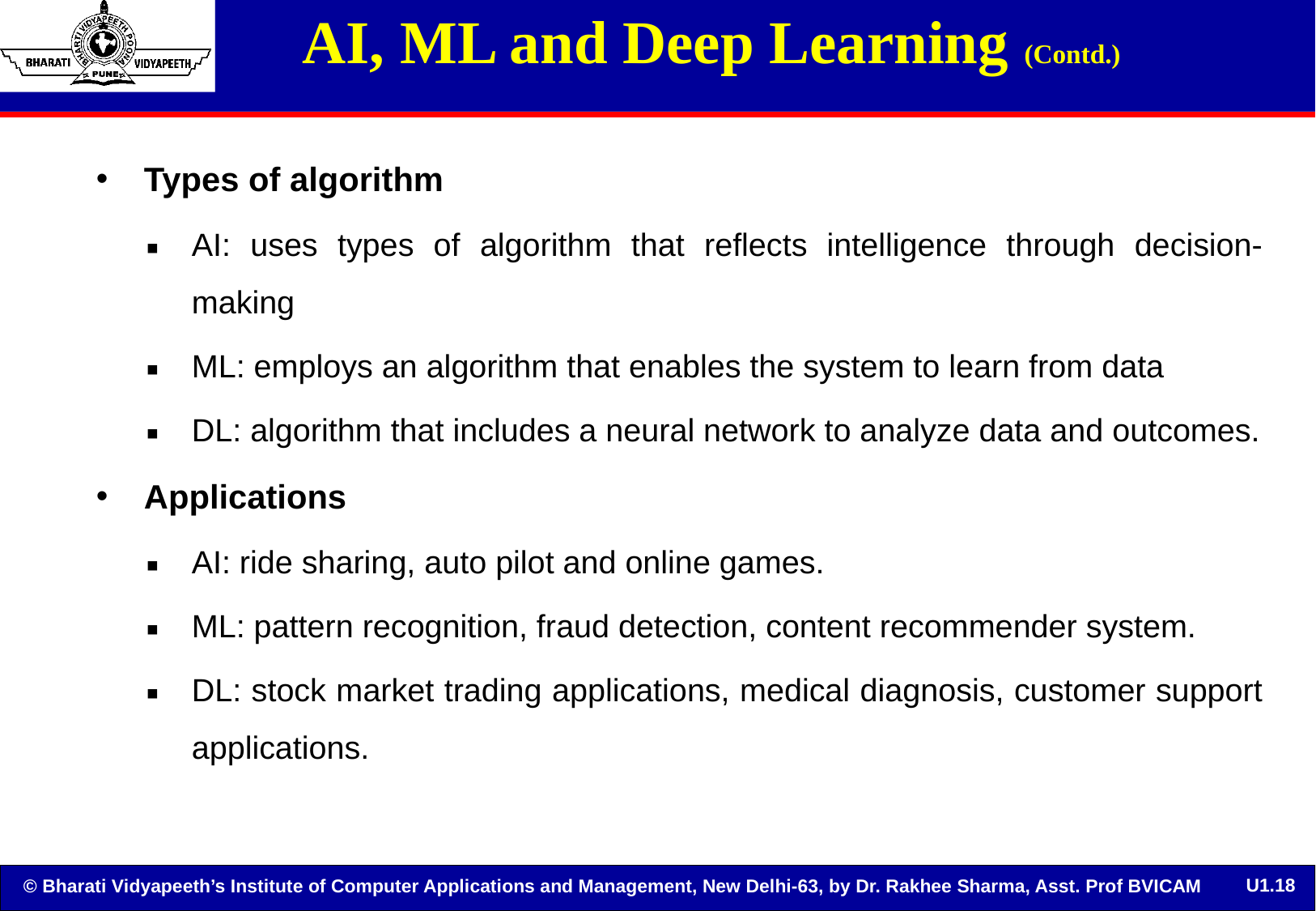

# AI, ML and Deep Learning (Contd.)
Types of algorithm
AI: uses types of algorithm that reflects intelligence through decision-making
ML: employs an algorithm that enables the system to learn from data
DL: algorithm that includes a neural network to analyze data and outcomes.
Applications
AI: ride sharing, auto pilot and online games.
ML: pattern recognition, fraud detection, content recommender system.
DL: stock market trading applications, medical diagnosis, customer support applications.